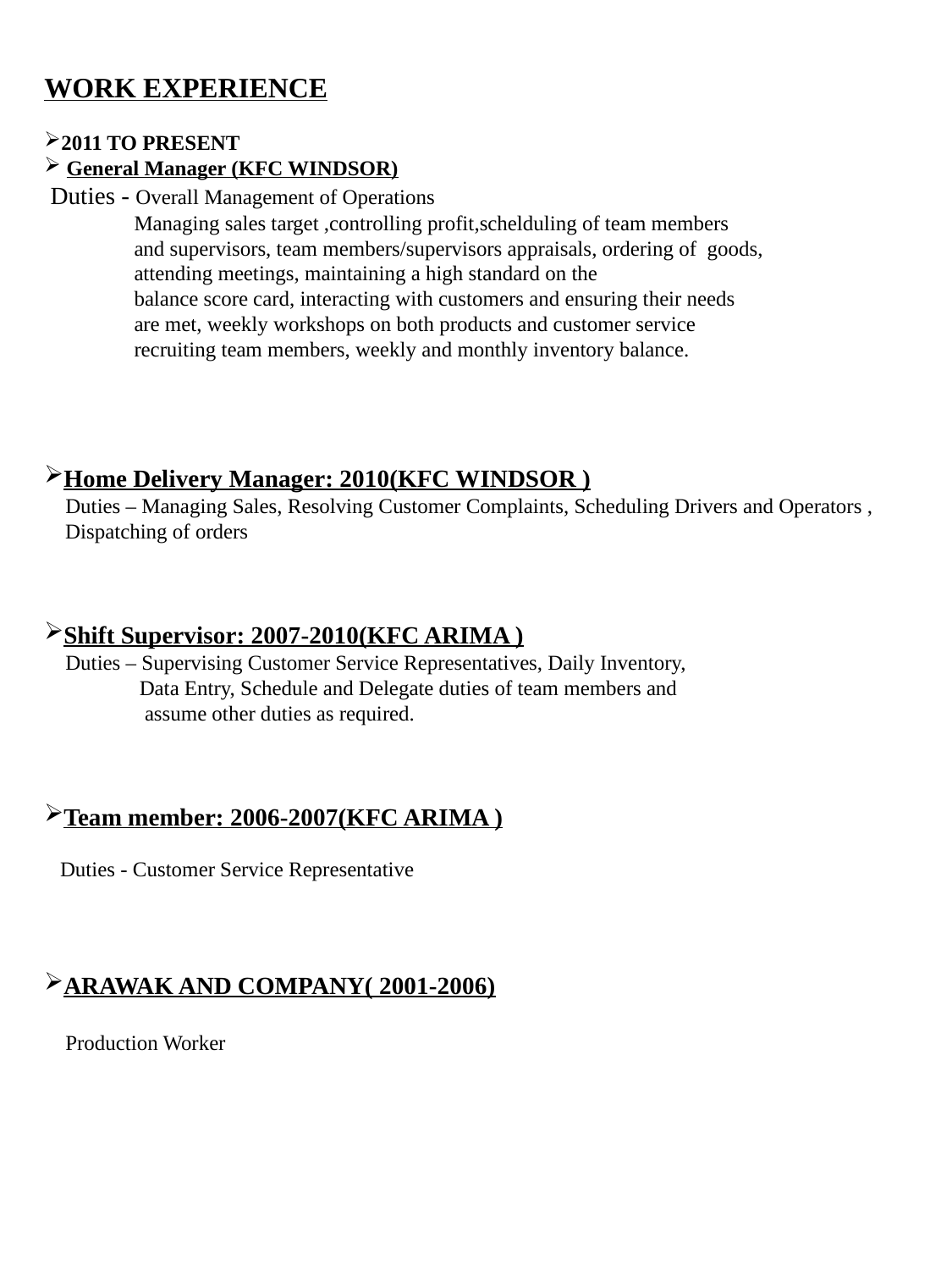

WORK EXPERIENCE

2011 TO PRESENT
 General Manager (KFC WINDSOR)
 Duties - Overall Management of Operations
                 Managing sales target ,controlling profit,schelduling of team members
                 and supervisors, team members/supervisors appraisals, ordering of  goods,
                 attending meetings, maintaining a high standard on the
                 balance score card, interacting with customers and ensuring their needs
                 are met, weekly workshops on both products and customer service
                 recruiting team members, weekly and monthly inventory balance.

Home Delivery Manager: 2010(KFC WINDSOR )
    Duties – Managing Sales, Resolving Customer Complaints, Scheduling Drivers and Operators ,       Dispatching of orders

Shift Supervisor: 2007-2010(KFC ARIMA )
    Duties – Supervising Customer Service Representatives, Daily Inventory,
                  Data Entry, Schedule and Delegate duties of team members and
                   assume other duties as required.

Team member: 2006-2007(KFC ARIMA )

   Duties - Customer Service Representative

ARAWAK AND COMPANY( 2001-2006)

    Production Worker